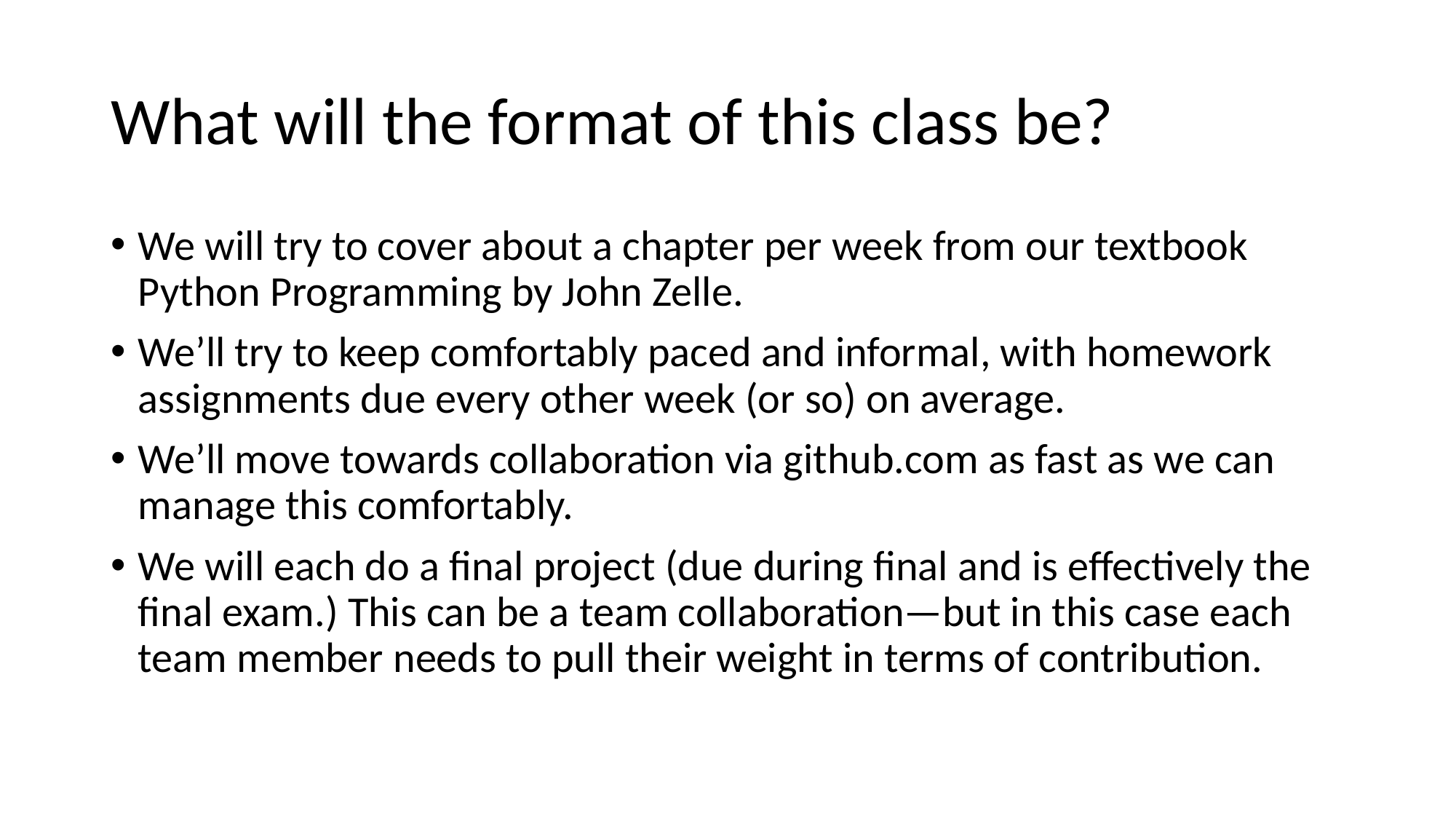

# What will the format of this class be?
We will try to cover about a chapter per week from our textbook Python Programming by John Zelle.
We’ll try to keep comfortably paced and informal, with homework assignments due every other week (or so) on average.
We’ll move towards collaboration via github.com as fast as we can manage this comfortably.
We will each do a final project (due during final and is effectively the final exam.) This can be a team collaboration—but in this case each team member needs to pull their weight in terms of contribution.